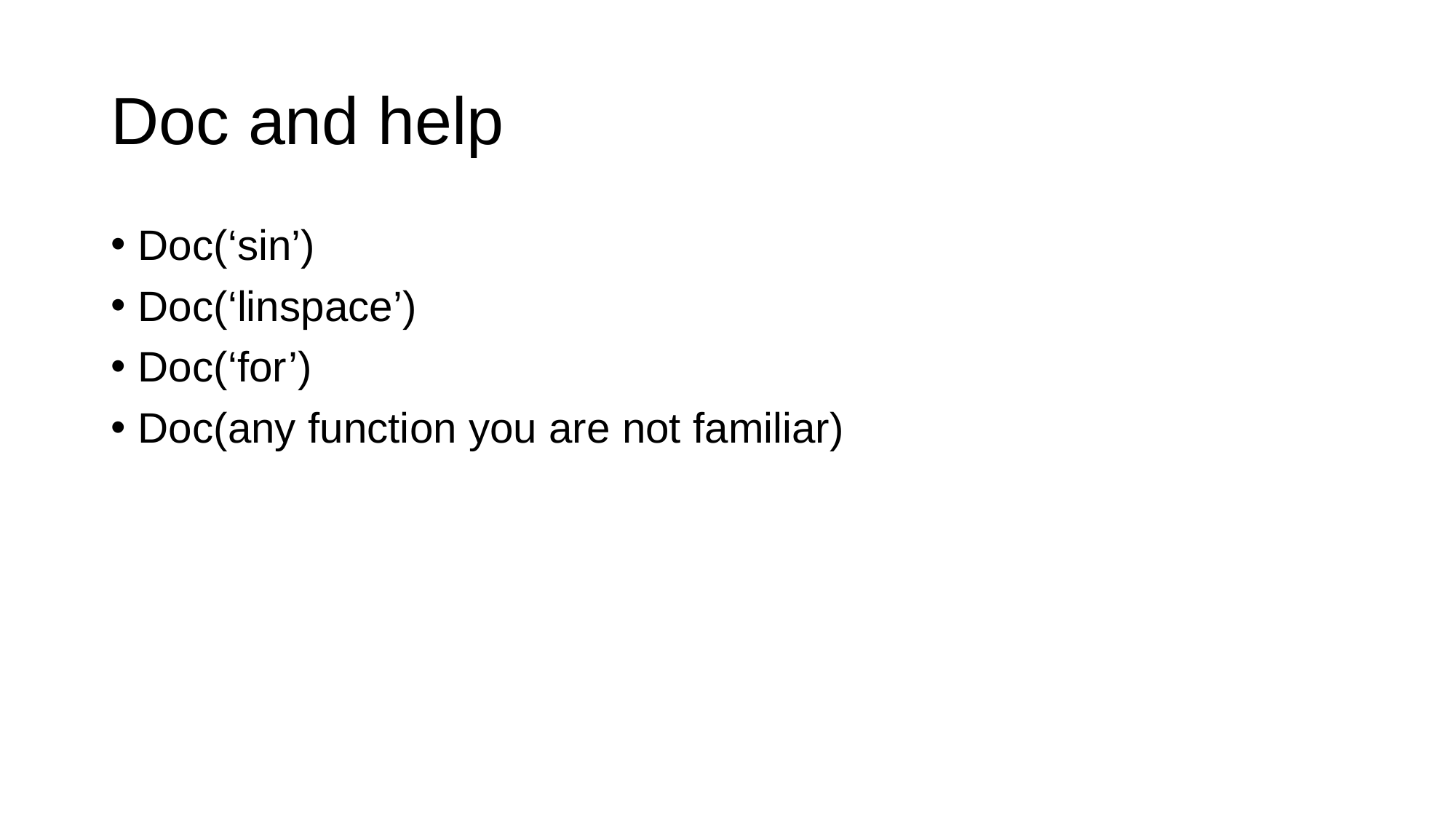

# Doc and help
Doc(‘sin’)
Doc(‘linspace’)
Doc(‘for’)
Doc(any function you are not familiar)